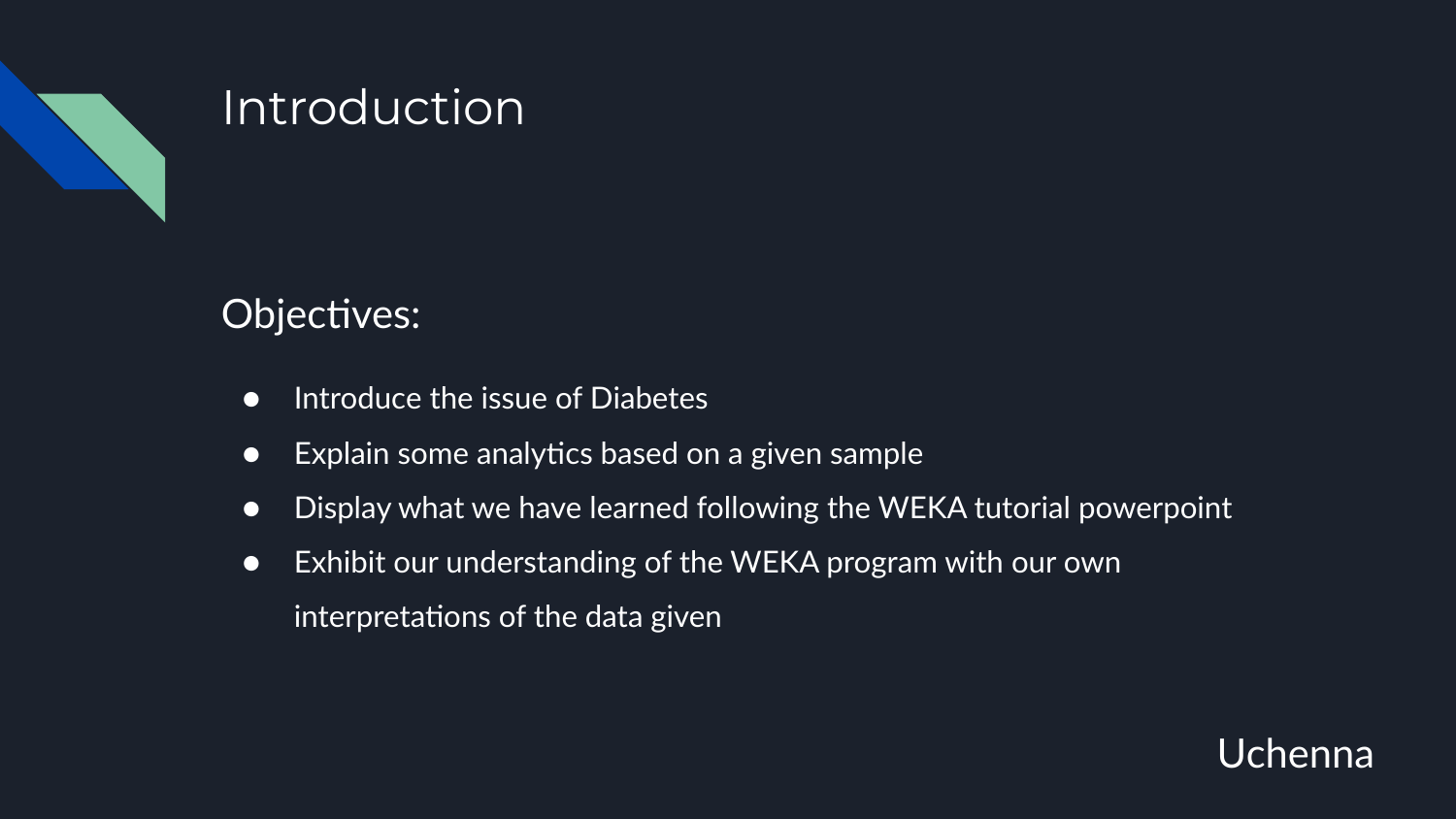

# Introduction
Objectives:
Introduce the issue of Diabetes
Explain some analytics based on a given sample
Display what we have learned following the WEKA tutorial powerpoint
Exhibit our understanding of the WEKA program with our own interpretations of the data given
Uchenna